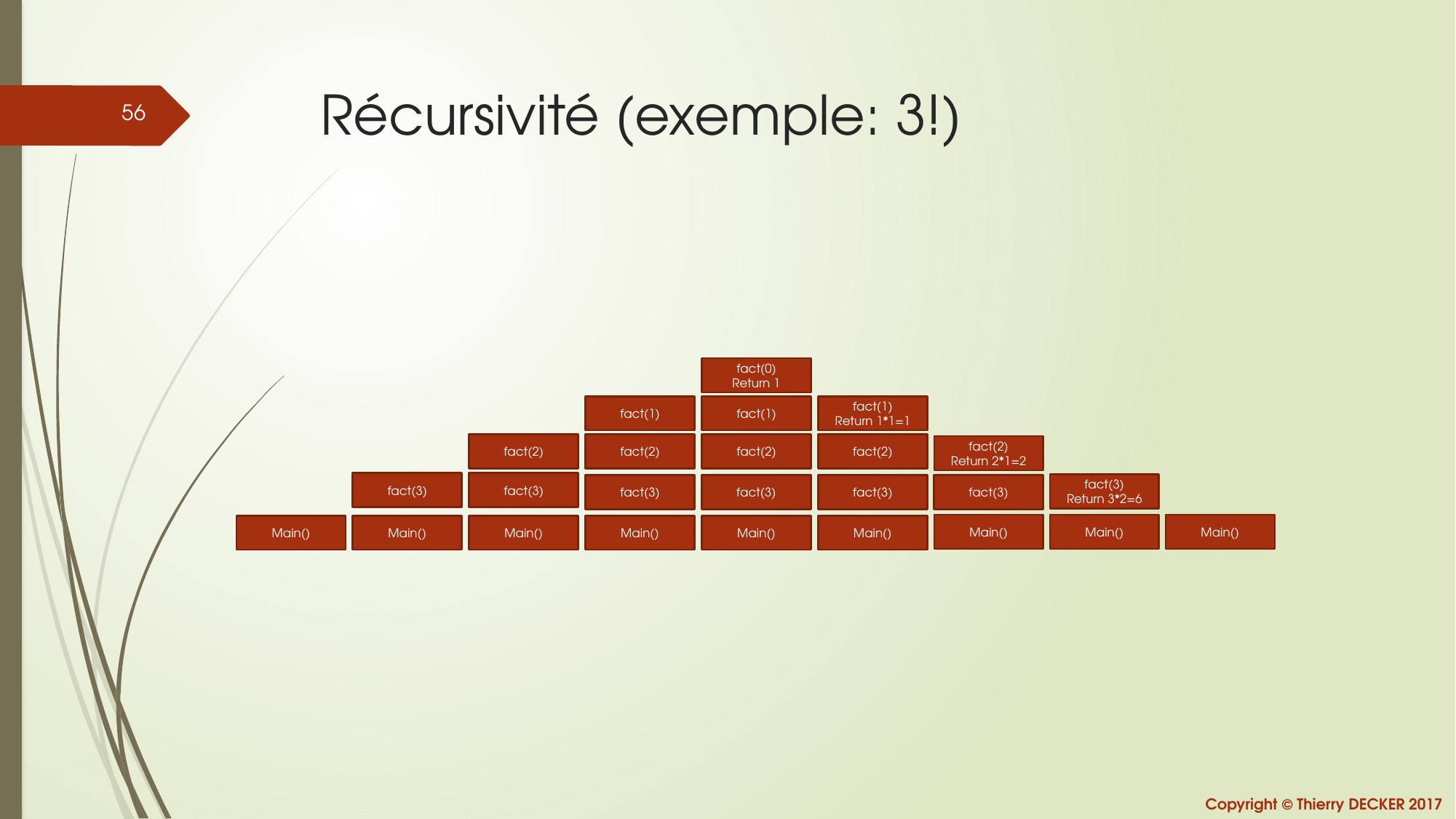

# Récursivité (exemple: 3!)
fact(0)
Return 1
fact(1)
fact(1)
Return 1*1=1
fact(1)
fact(2)
fact(2)
fact(2)
fact(2)
fact(2)
Return 2*1=2
fact(3)
fact(3)
fact(3)
Return 3*2=6
fact(3)
fact(3)
fact(3)
fact(3)
Main()
Main()
Main()
Main()
Main()
Main()
Main()
Main()
Main()